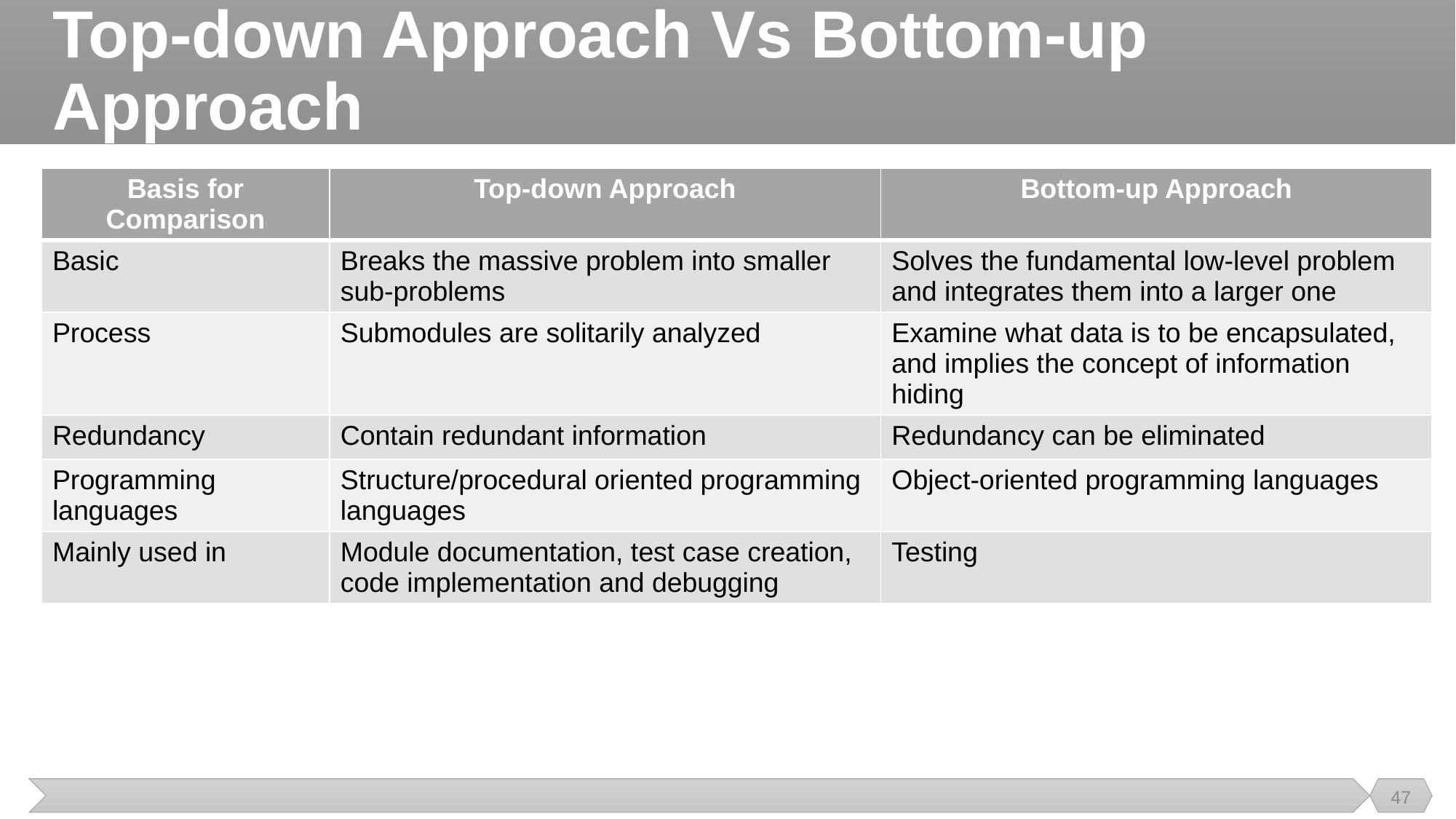

# Top-down Approach Vs Bottom-up Approach
| Basis for Comparison | Top-down Approach | Bottom-up Approach |
| --- | --- | --- |
| Basic | Breaks the massive problem into smaller sub-problems | Solves the fundamental low-level problem and integrates them into a larger one |
| Process | Submodules are solitarily analyzed | Examine what data is to be encapsulated, and implies the concept of information hiding |
| Redundancy | Contain redundant information | Redundancy can be eliminated |
| Programming languages | Structure/procedural oriented programming languages | Object-oriented programming languages |
| Mainly used in | Module documentation, test case creation, code implementation and debugging | Testing |
47